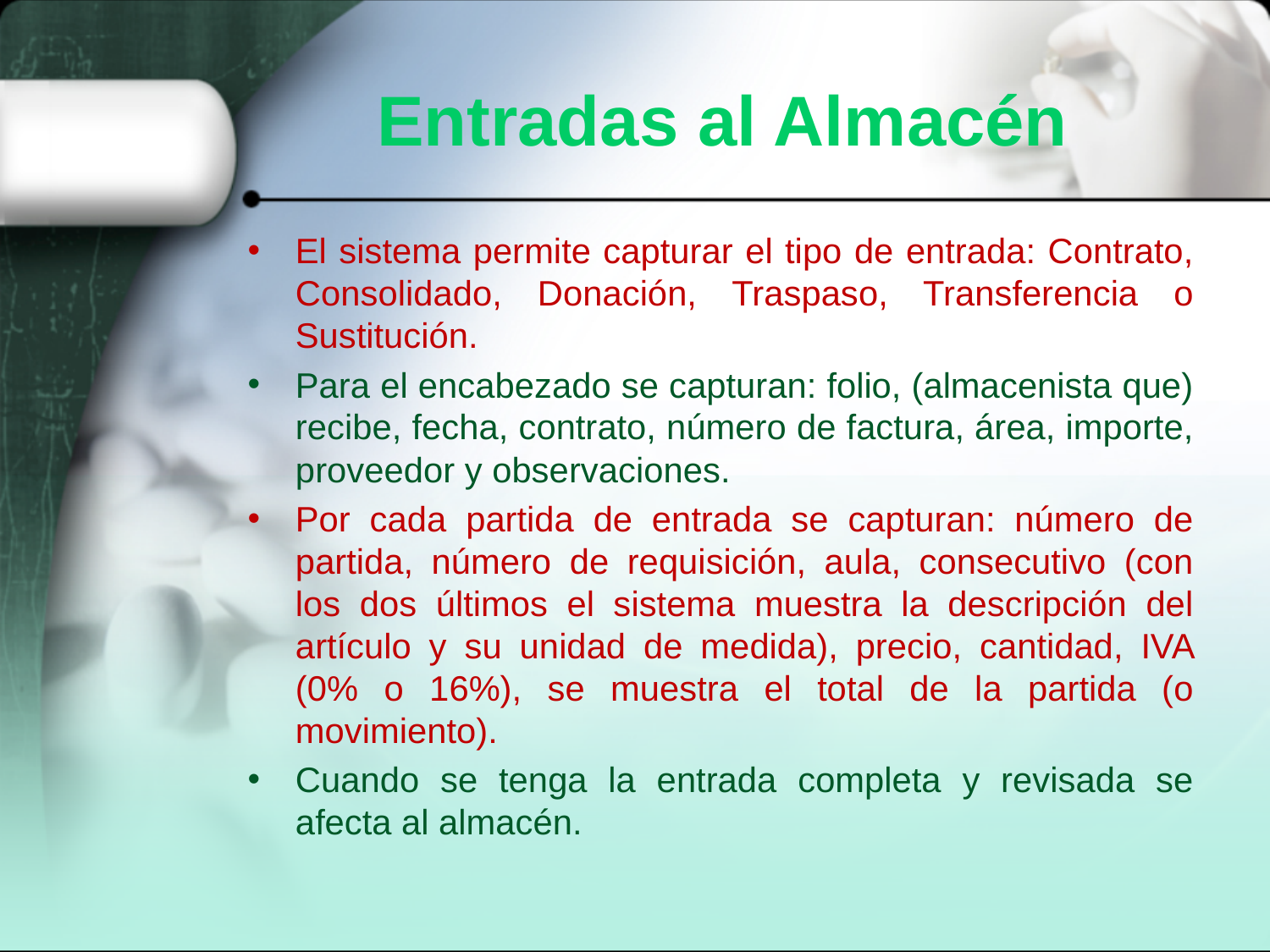

# Entradas al Almacén
El sistema permite capturar el tipo de entrada: Contrato, Consolidado, Donación, Traspaso, Transferencia o Sustitución.
Para el encabezado se capturan: folio, (almacenista que) recibe, fecha, contrato, número de factura, área, importe, proveedor y observaciones.
Por cada partida de entrada se capturan: número de partida, número de requisición, aula, consecutivo (con los dos últimos el sistema muestra la descripción del artículo y su unidad de medida), precio, cantidad, IVA (0% o 16%), se muestra el total de la partida (o movimiento).
Cuando se tenga la entrada completa y revisada se afecta al almacén.